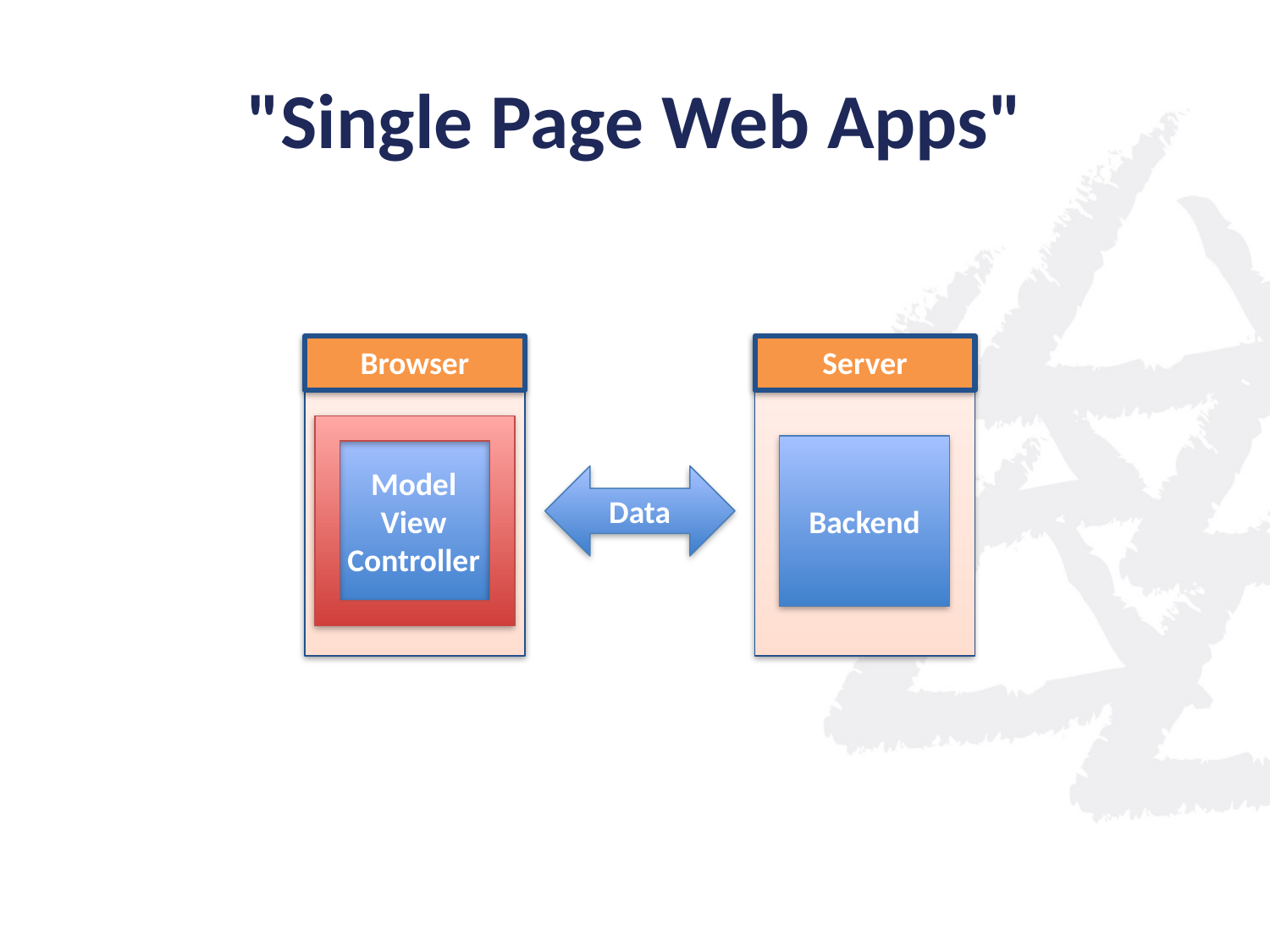

# "Single Page Web Apps"

Browser

Server

Model
View
Controller
Backend
Data